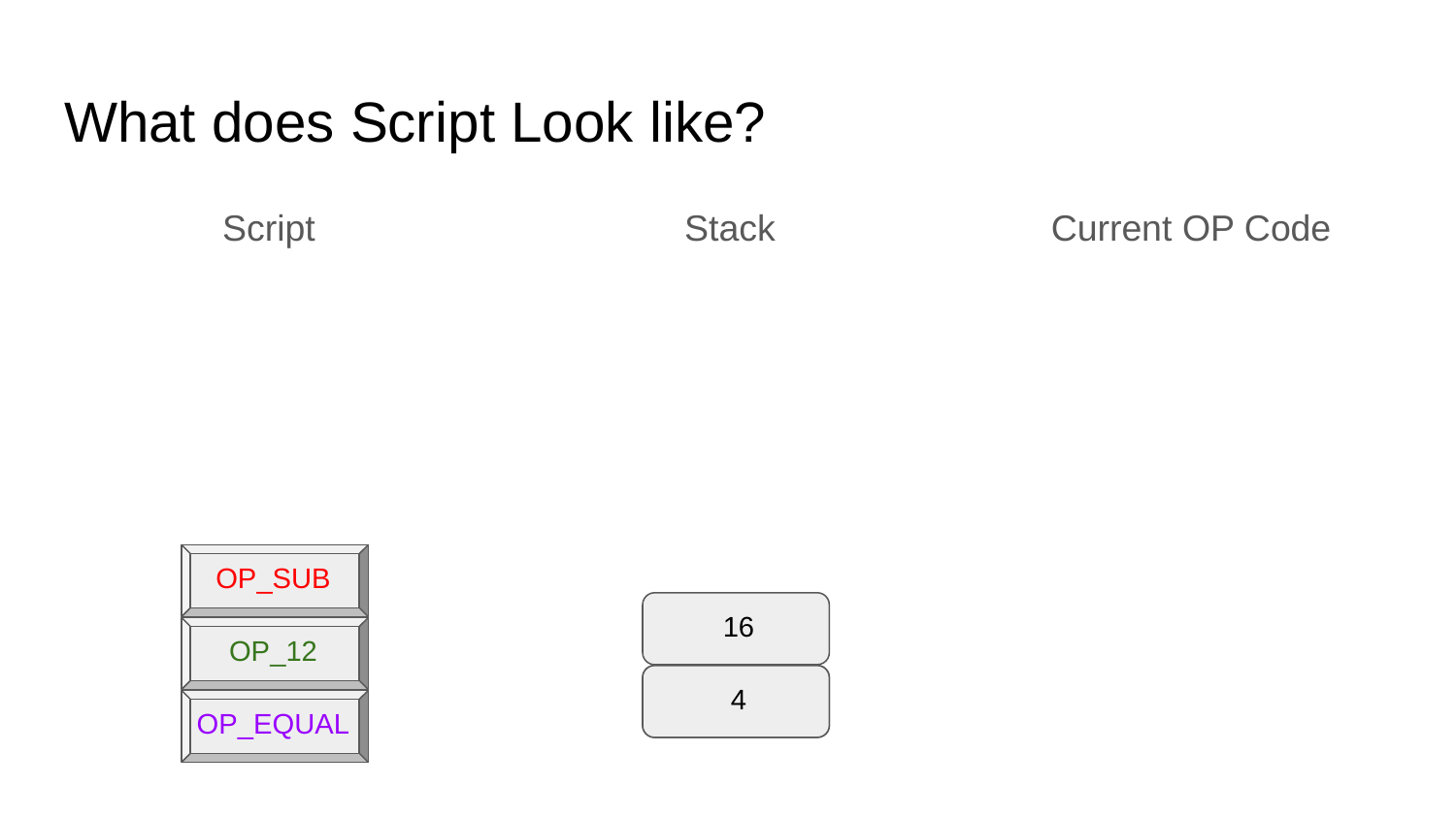

# What does Script Look like?
Script
Stack
Current OP Code

OP_SUB

16

OP_12

4
4

OP_EQUAL